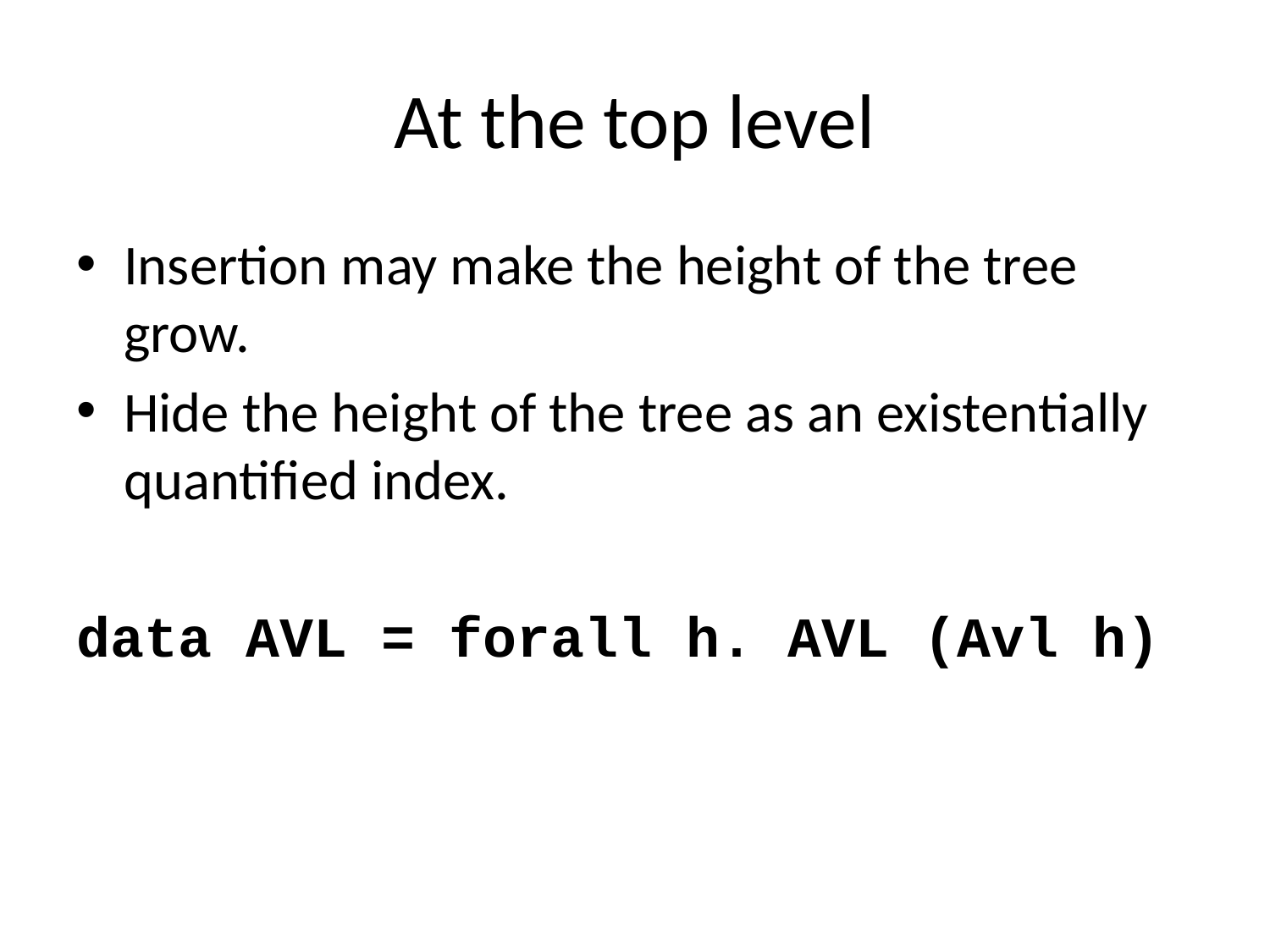

# At the top level
Insertion may make the height of the tree grow.
Hide the height of the tree as an existentially quantified index.

data AVL = forall h. AVL (Avl h)